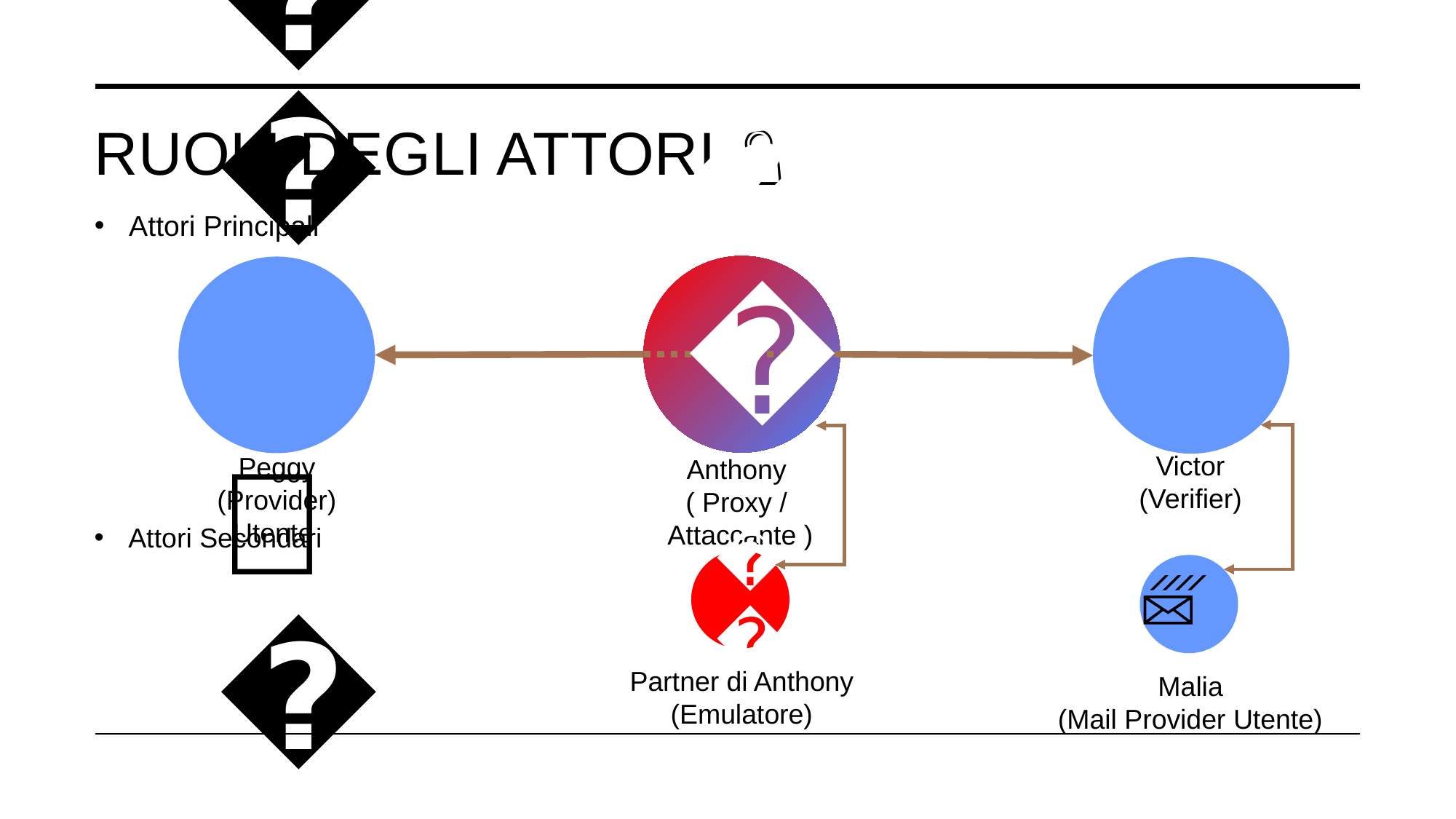

# Ruoli degli attori 👤
Attori Principali

🕵️
Anthony
( Proxy /
Attaccante )

👩‍💻

Peggy (Provider)
Utente
🧑‍⚖️
Victor
(Verifier)
📨

Malia
(Mail Provider Utente)
🥷
Partner di Anthony
(Emulatore)
Attori Secondari